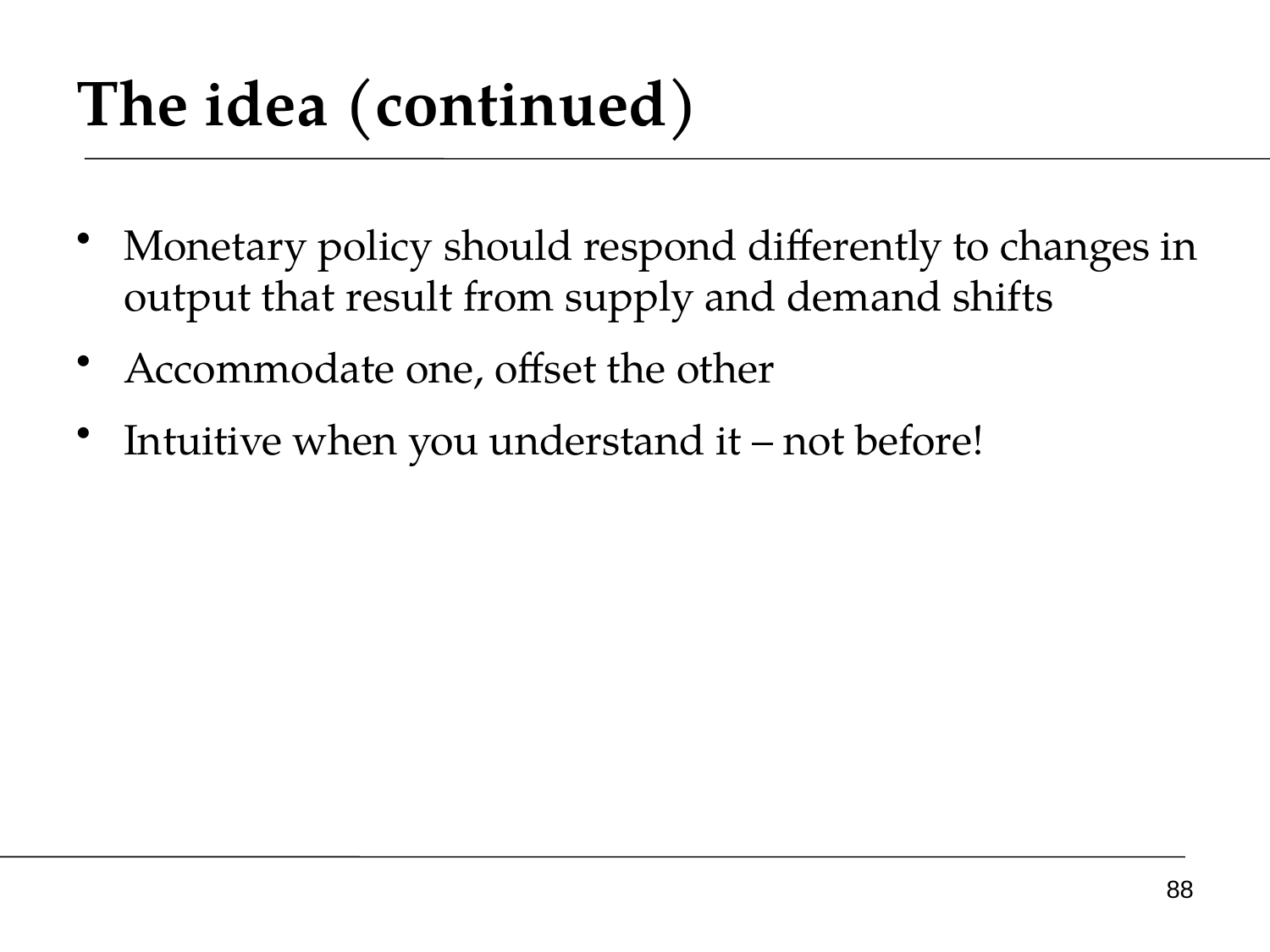

# The idea (continued)
Monetary policy should respond differently to changes in output that result from supply and demand shifts
Accommodate one, offset the other
Intuitive when you understand it – not before!
88